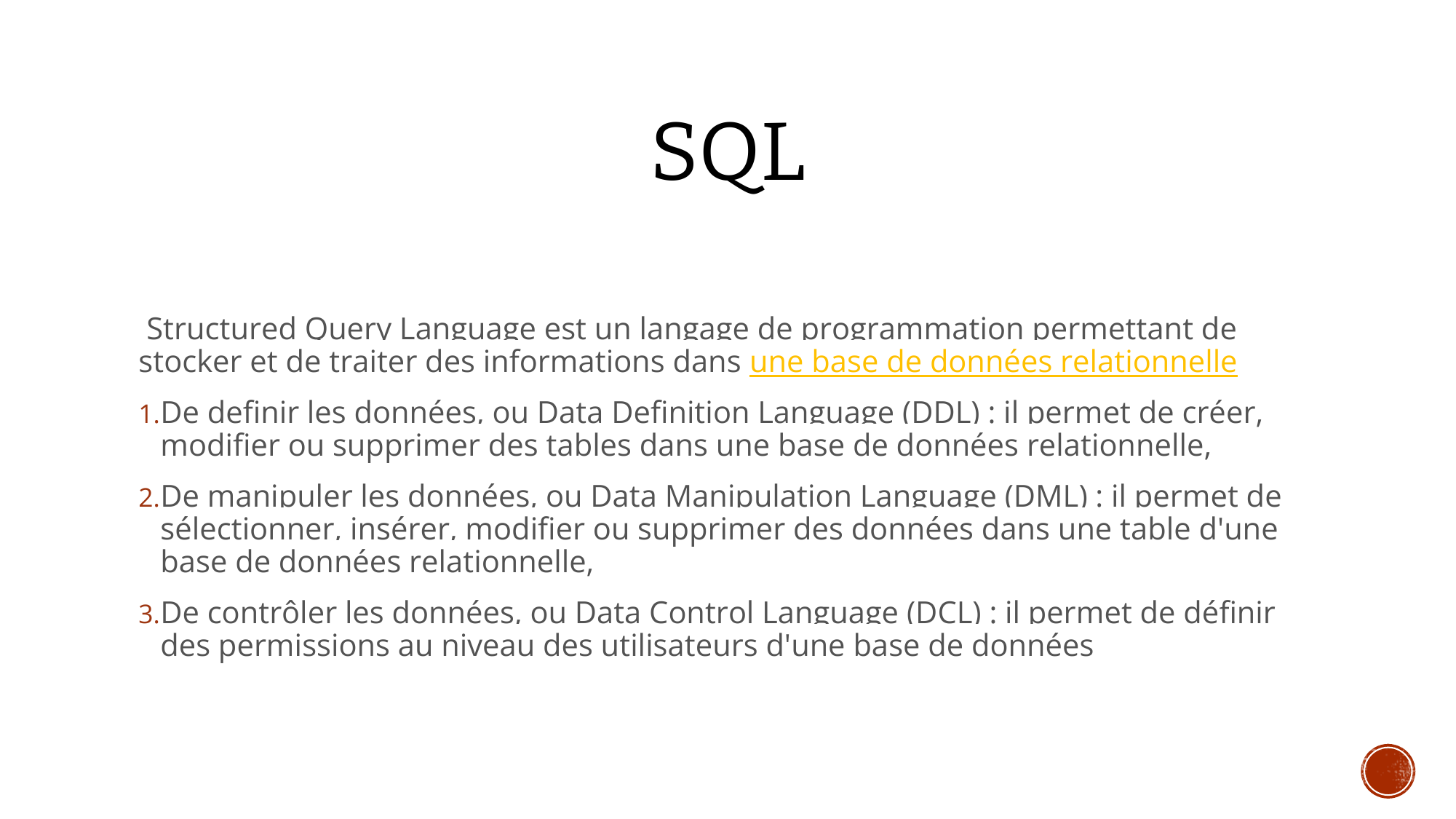

# SQL

 Structured Query Language est un langage de programmation permettant de stocker et de traiter des informations dans une base de données relationnelle
De definir les données, ou Data Definition Language (DDL) : il permet de créer, modifier ou supprimer des tables dans une base de données relationnelle,
De manipuler les données, ou Data Manipulation Language (DML) : il permet de sélectionner, insérer, modifier ou supprimer des données dans une table d'une base de données relationnelle,
De contrôler les données, ou Data Control Language (DCL) : il permet de définir des permissions au niveau des utilisateurs d'une base de données